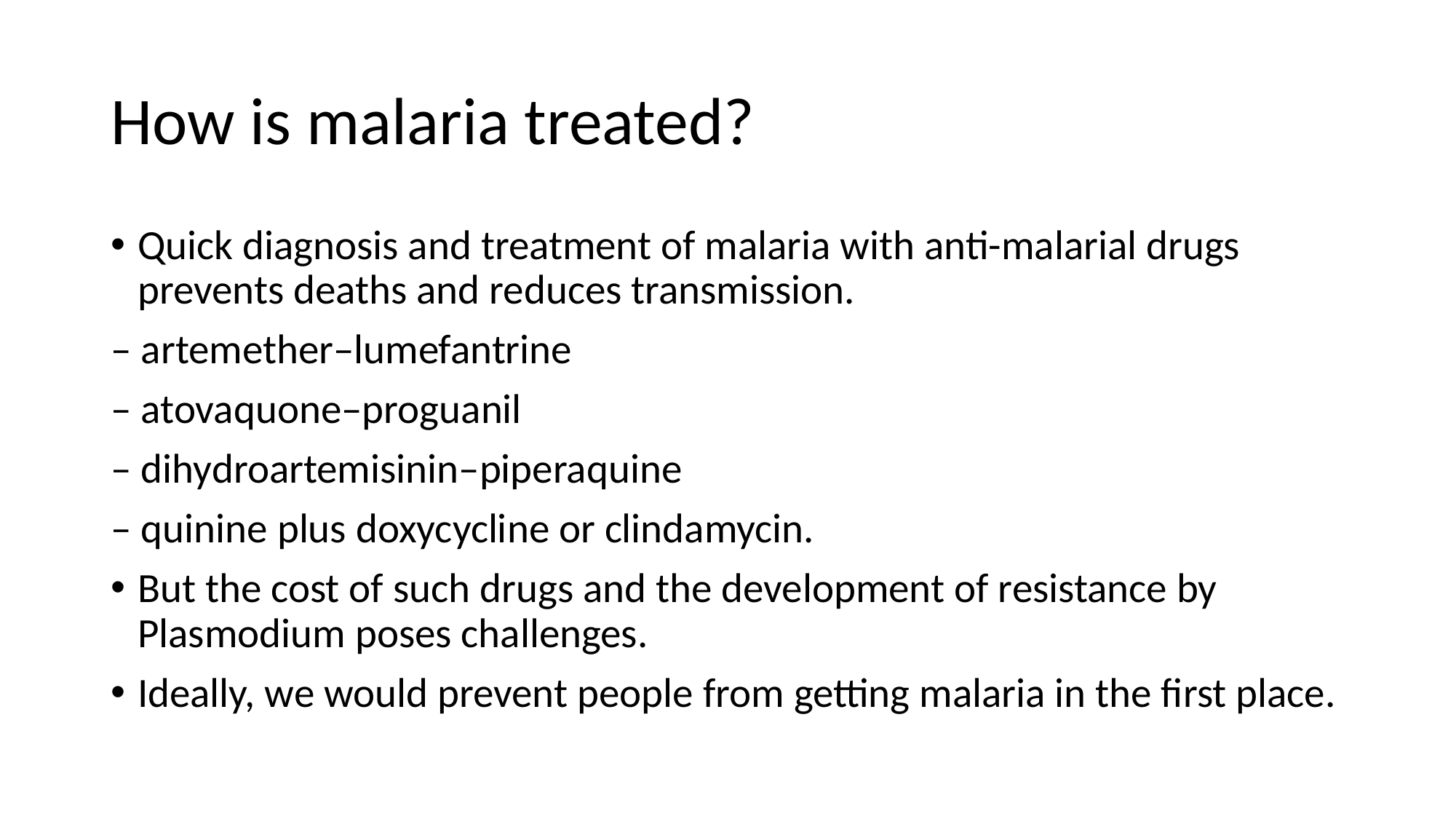

# How is malaria treated?
Quick diagnosis and treatment of malaria with anti-malarial drugs prevents deaths and reduces transmission.
– artemether–lumefantrine
– atovaquone–proguanil
– dihydroartemisinin–piperaquine
– quinine plus doxycycline or clindamycin.
But the cost of such drugs and the development of resistance by Plasmodium poses challenges.
Ideally, we would prevent people from getting malaria in the first place.